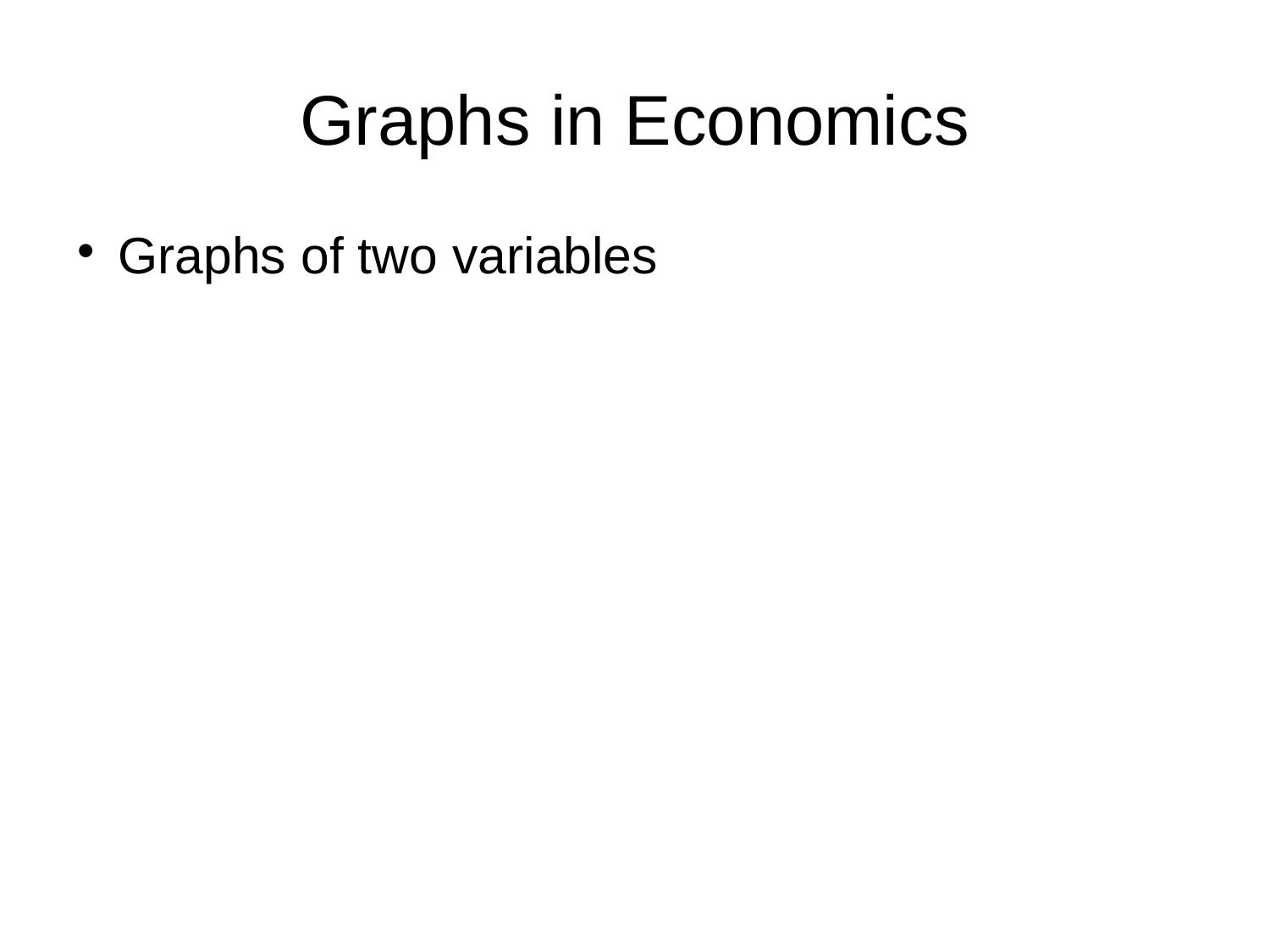

Graphs in Economics
Graphs of two variables